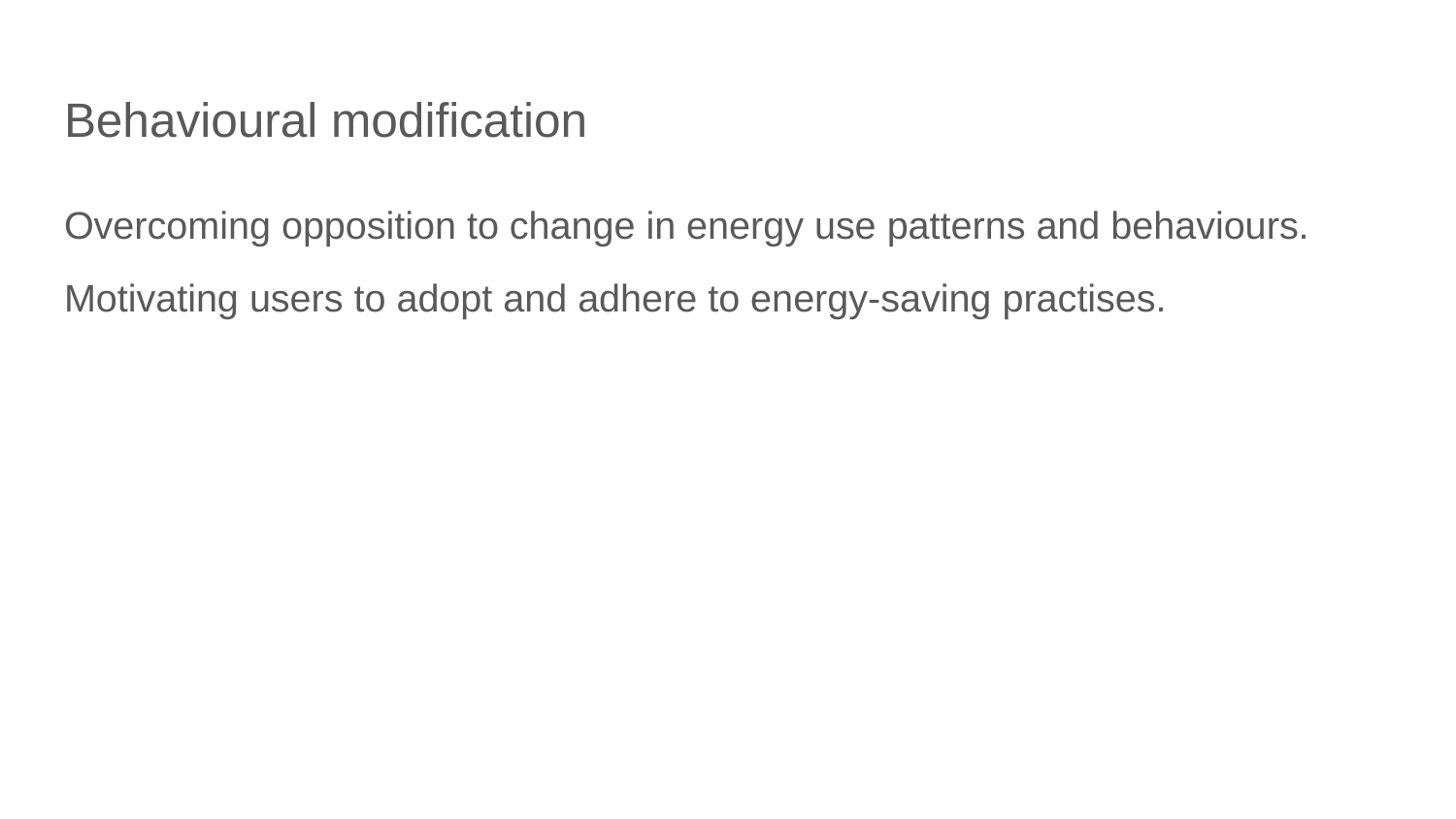

# Behavioural modification
Overcoming opposition to change in energy use patterns and behaviours.
Motivating users to adopt and adhere to energy-saving practises.